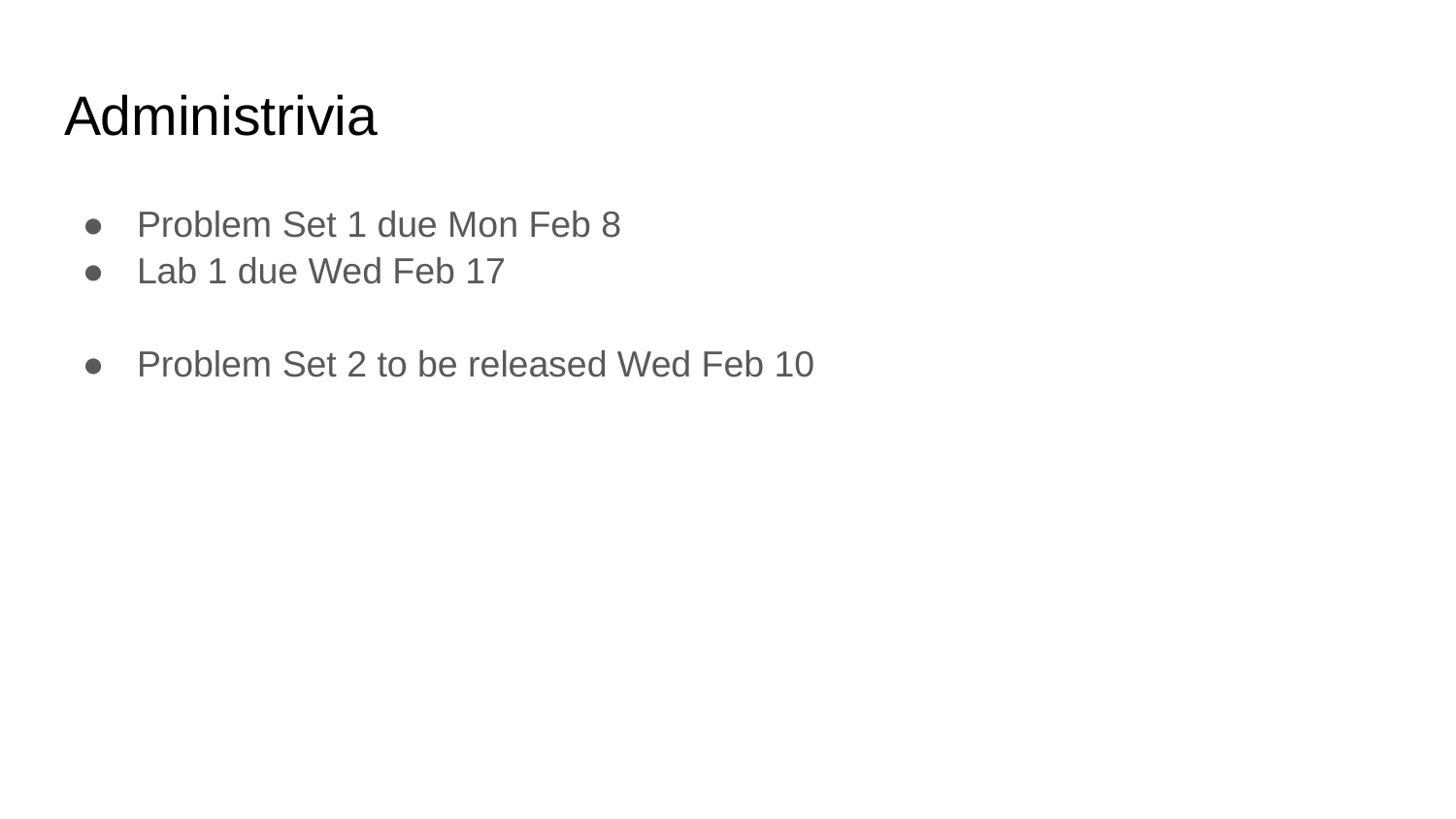

# Administrivia
Problem Set 1 due Mon Feb 8
Lab 1 due Wed Feb 17
Problem Set 2 to be released Wed Feb 10